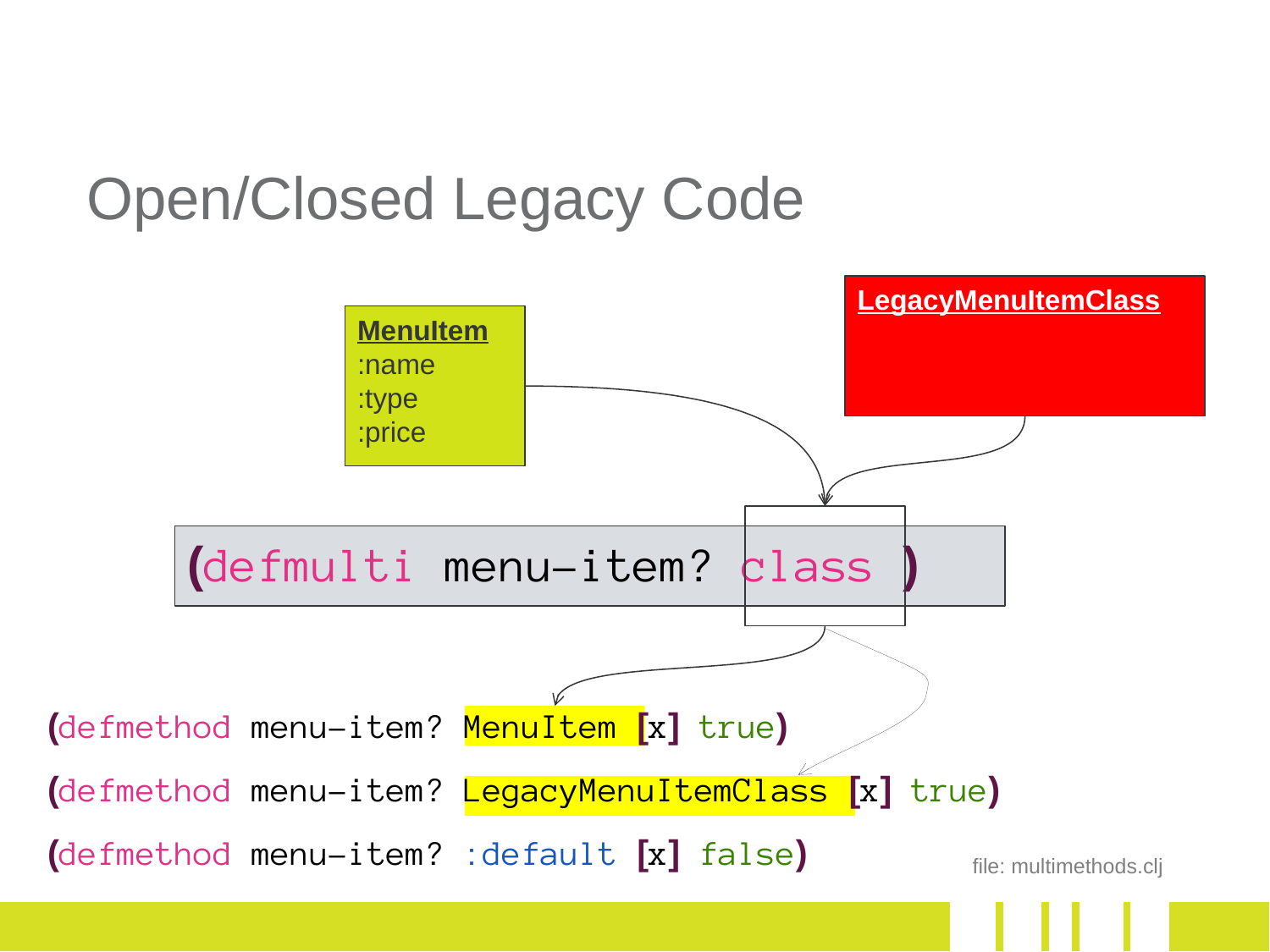

# Open/Closed Legacy Code
LegacyMenuItemClass

MenuItem
:name
:type
:price

(defmulti menu-item? class )

(defmethod menu-item? MenuItem [x] true)
(defmethod menu-item? LegacyMenuItemClass [x] true)
(defmethod menu-item? :default [x] false)

file: multimethods.clj